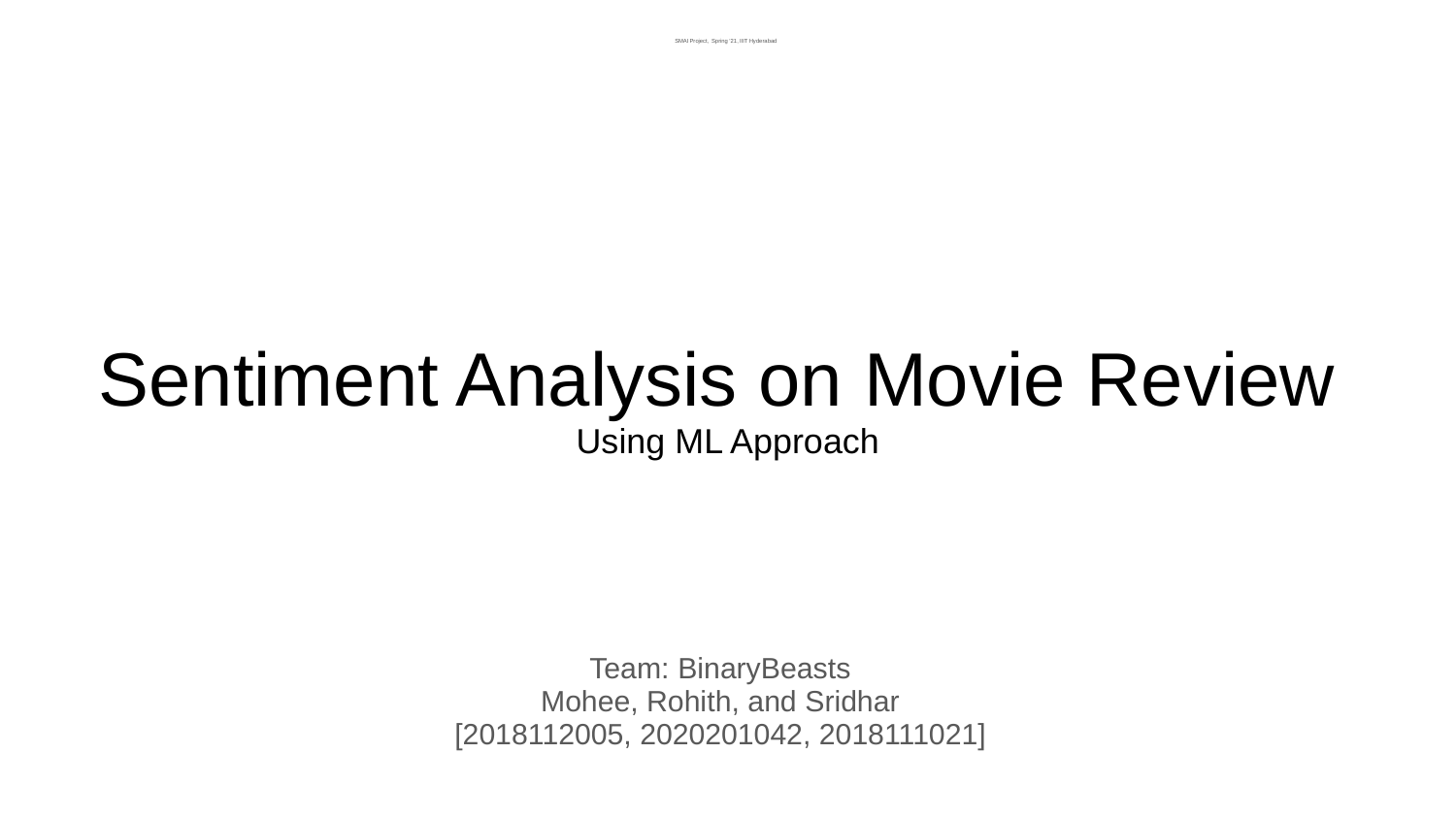

SMAI Project,  Spring ‘21, IIIT Hyderabad
# Sentiment Analysis on Movie Review
Using ML Approach
Team: BinaryBeasts
Mohee, Rohith, and Sridhar
[2018112005, 2020201042, 2018111021]